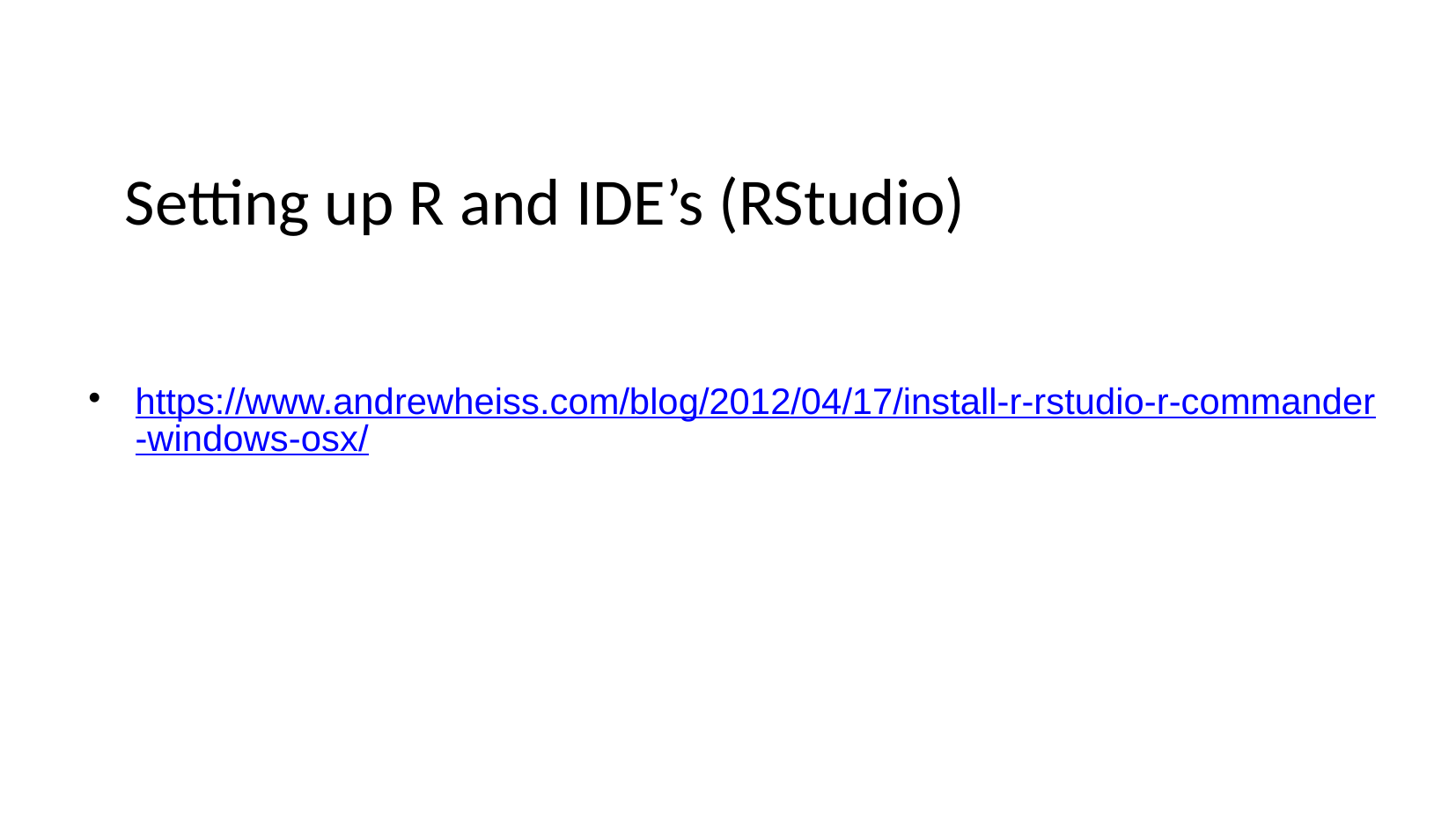

Setting up R and IDE’s (RStudio)

https://www.andrewheiss.com/blog/2012/04/17/install-r-rstudio-r-commander-windows-osx/